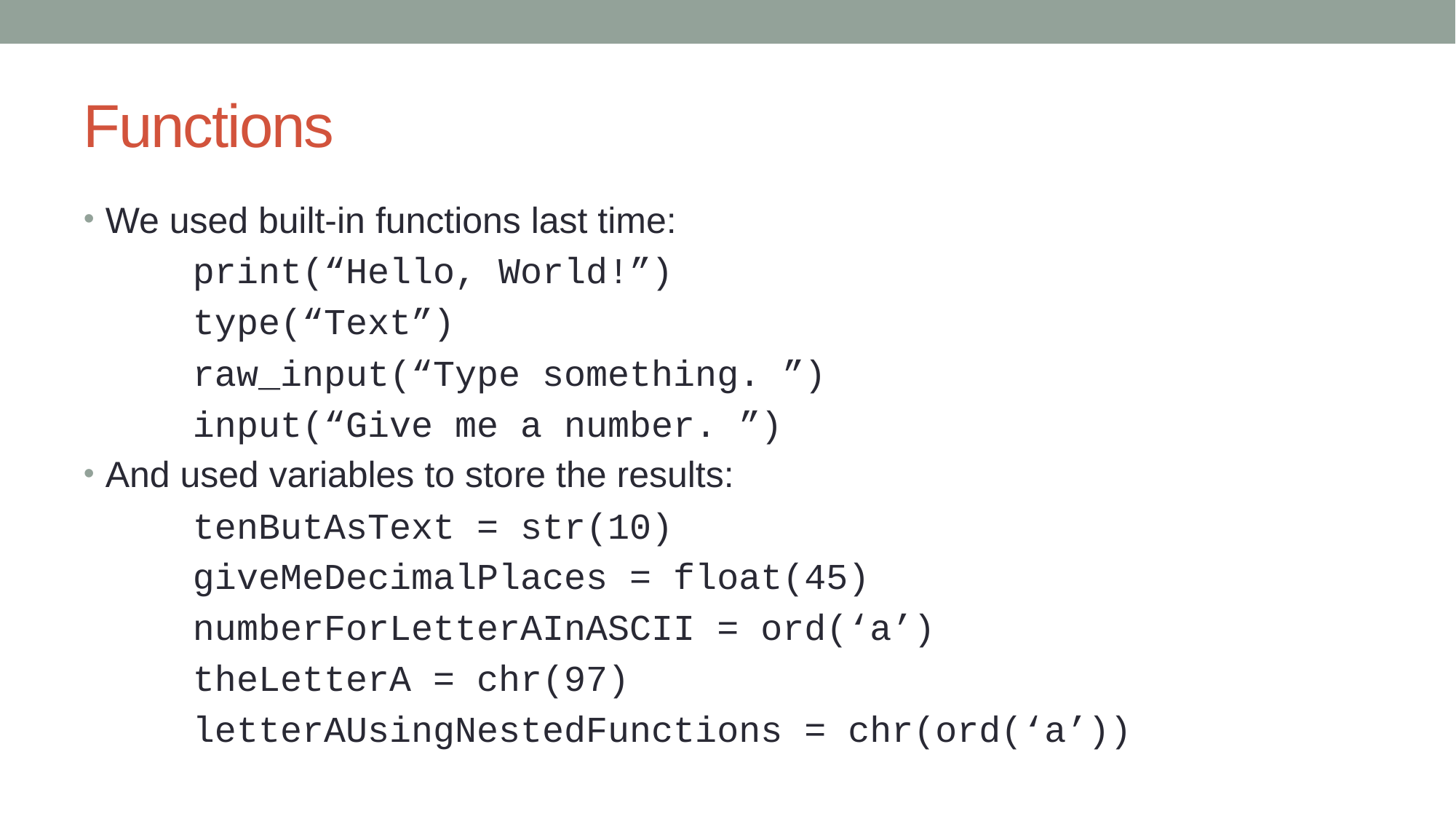

# Functions
We used built-in functions last time:
	print(“Hello, World!”)
	type(“Text”)
	raw_input(“Type something. ”)
	input(“Give me a number. ”)
And used variables to store the results:
	tenButAsText = str(10)
	giveMeDecimalPlaces = float(45)
	numberForLetterAInASCII = ord(‘a’)
	theLetterA = chr(97)
	letterAUsingNestedFunctions = chr(ord(‘a’))